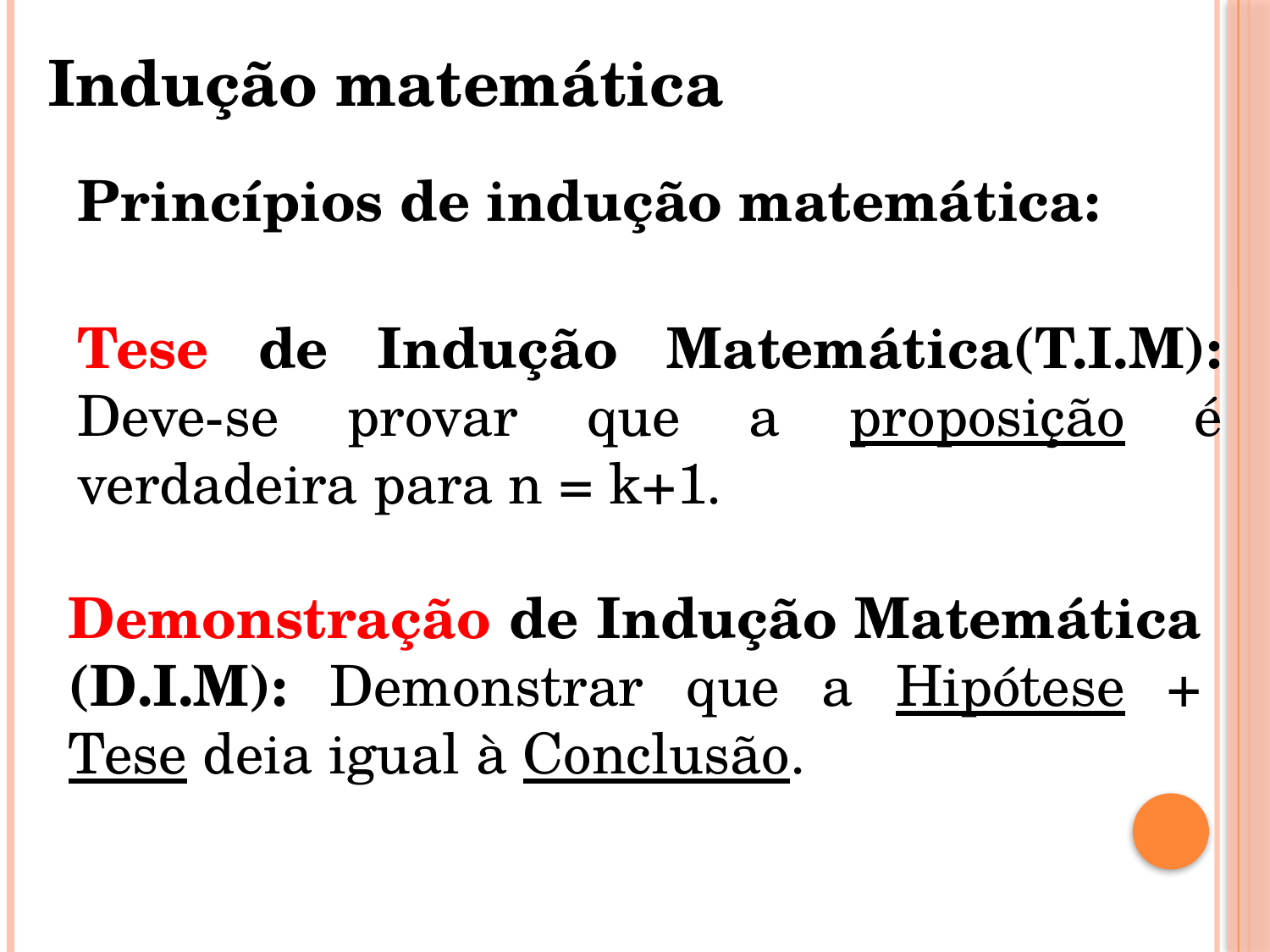

Indução matemática
Princípios de indução matemática:
Tese de Indução Matemática(T.I.M): Deve-se provar que a proposição é verdadeira para n = k+1.
Demonstração de Indução Matemática (D.I.M): Demonstrar que a Hipótese + Tese deia igual à Conclusão.